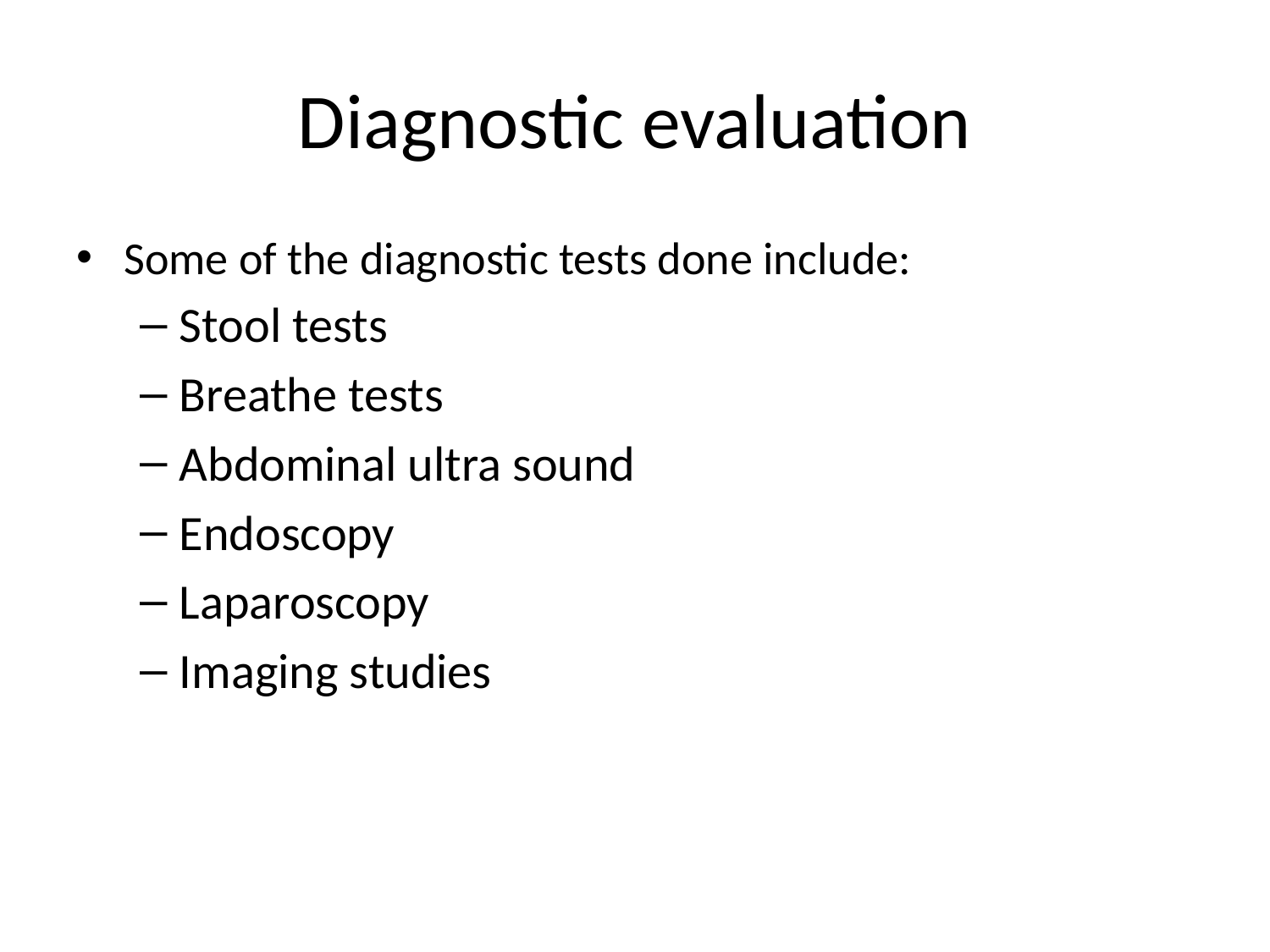

# Diagnostic evaluation
Some of the diagnostic tests done include:
Stool tests
Breathe tests
Abdominal ultra sound
Endoscopy
Laparoscopy
Imaging studies